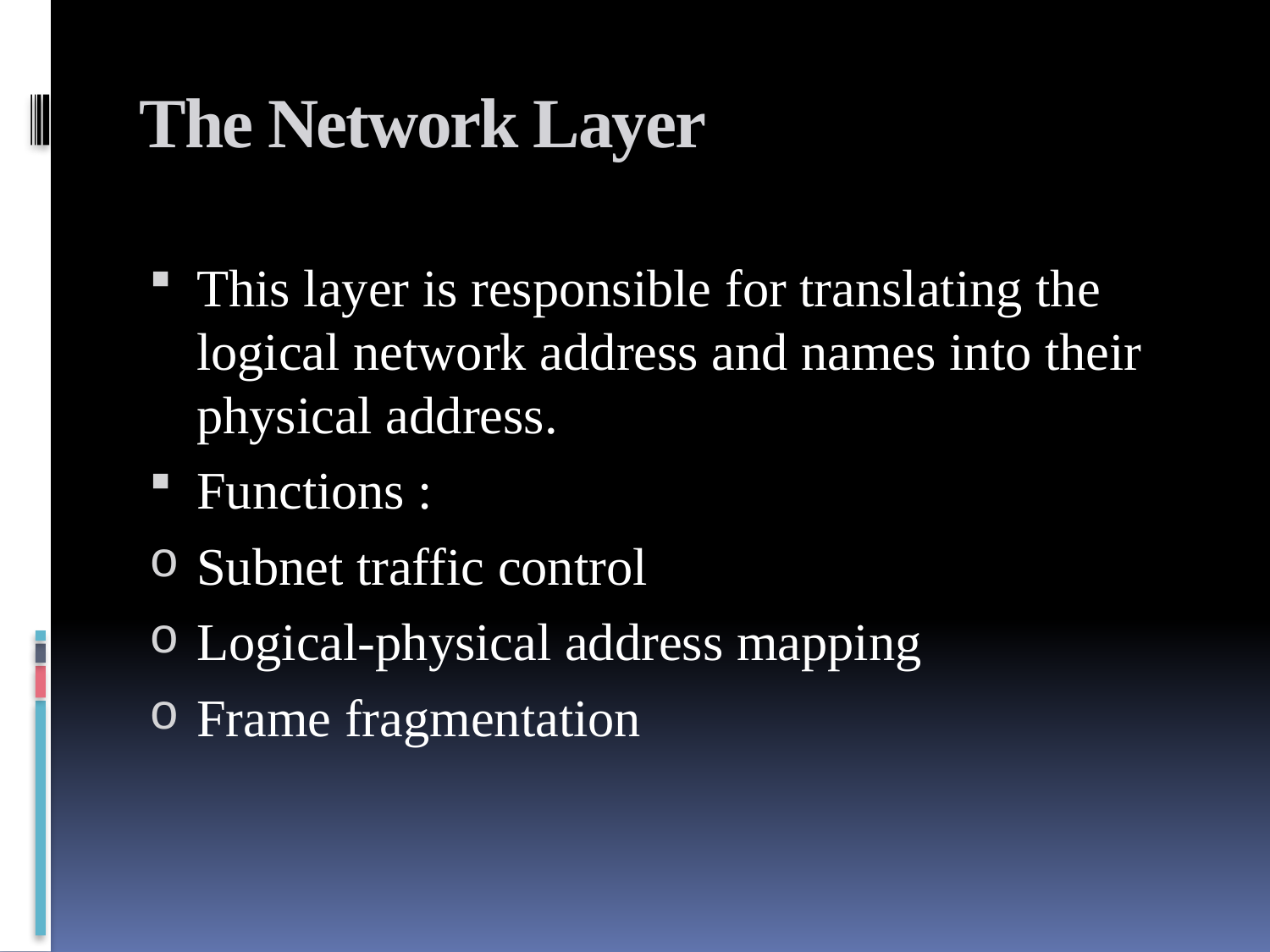

# The Network Layer
This layer is responsible for translating the logical network address and names into their physical address.
Functions :
Subnet traffic control
Logical-physical address mapping
Frame fragmentation